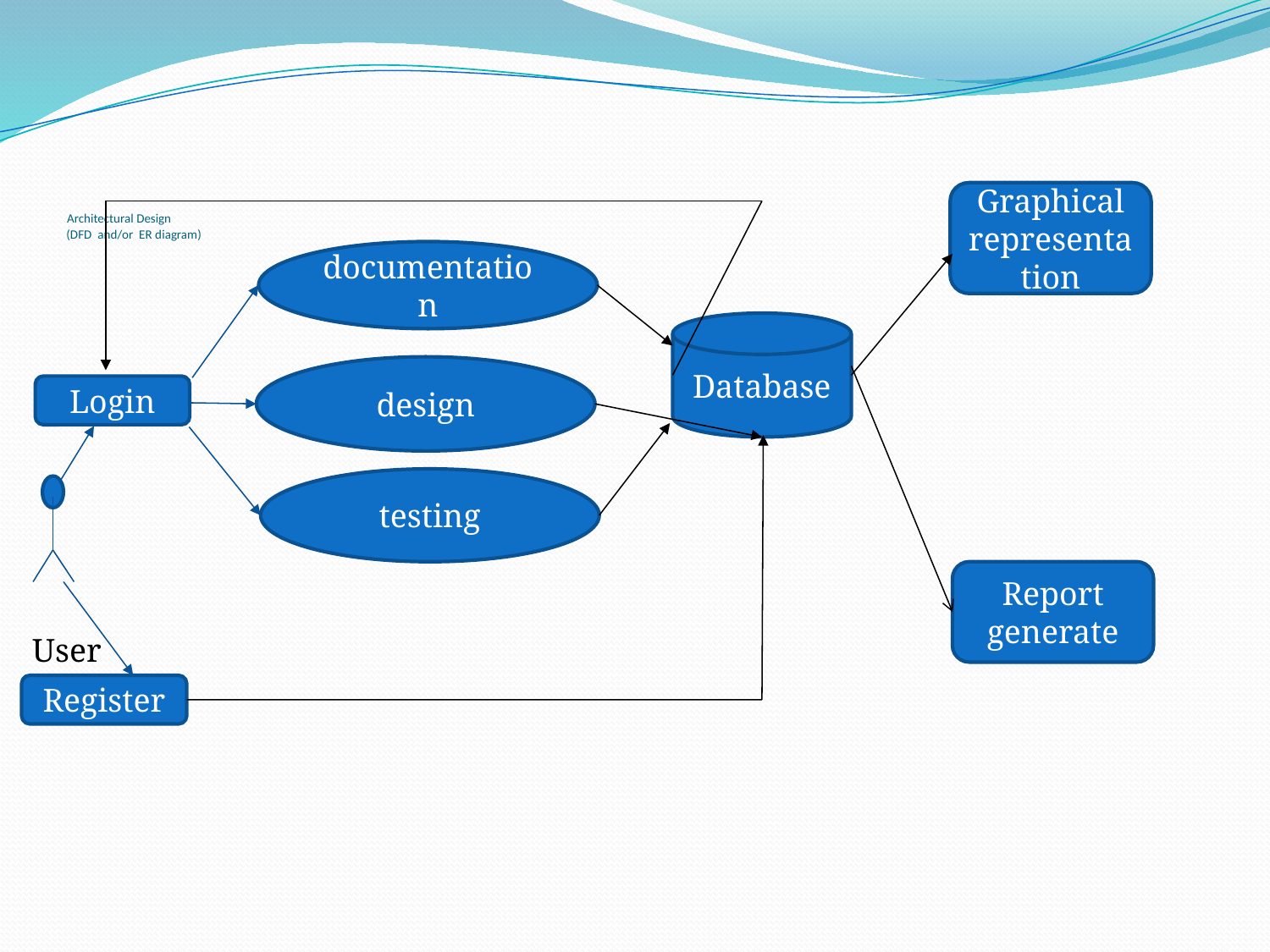

# Architectural Design (DFD  and/or  ER diagram)
Graphical representation
documentation
Database
design
Login
testing

Report generate
User
Register